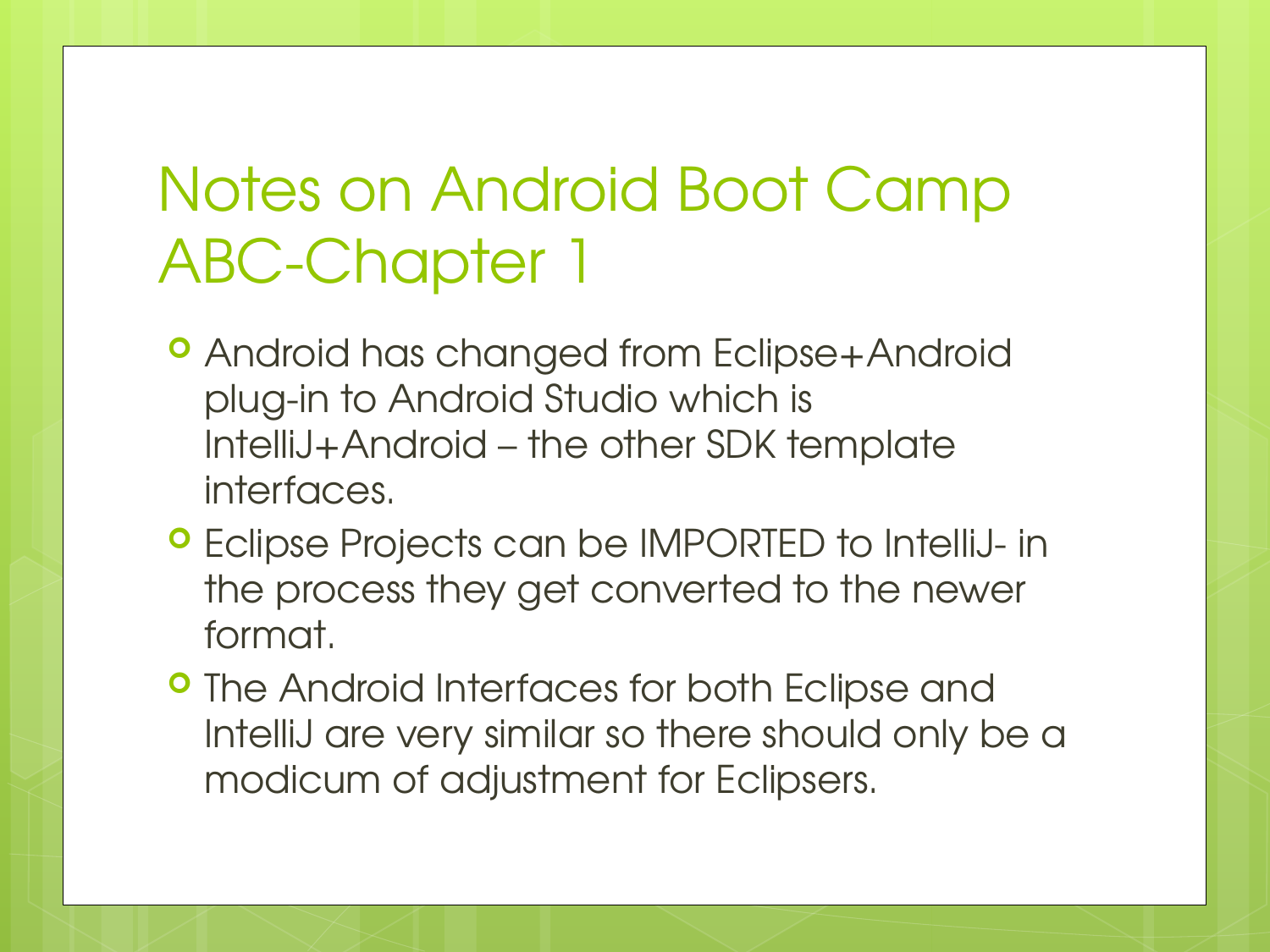

# Notes on Android Boot Camp ABC-Chapter 1
Android has changed from Eclipse+Android plug-in to Android Studio which is IntelliJ+Android – the other SDK template interfaces.
Eclipse Projects can be IMPORTED to IntelliJ- in the process they get converted to the newer format.
The Android Interfaces for both Eclipse and IntelliJ are very similar so there should only be a modicum of adjustment for Eclipsers.